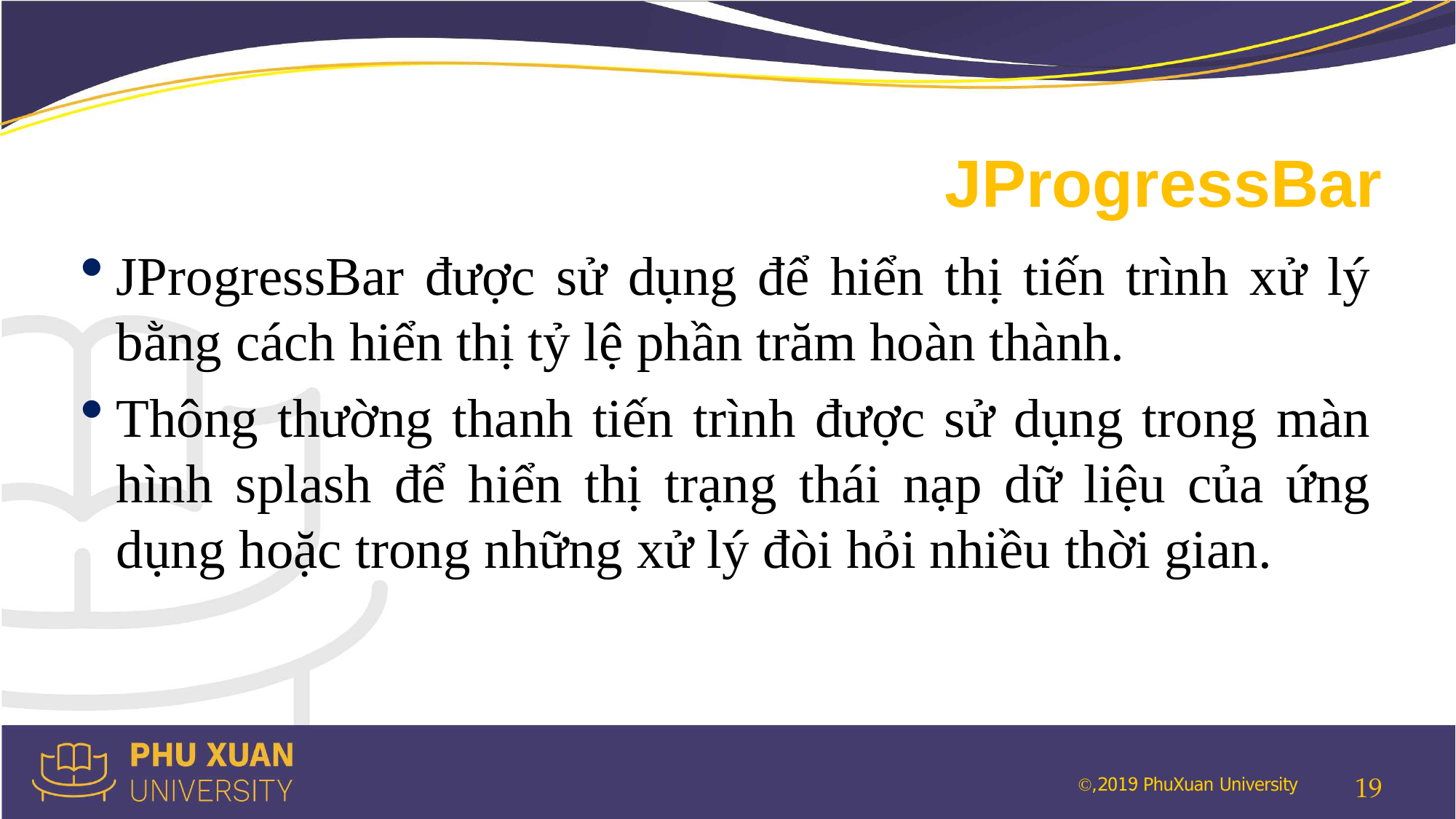

# JProgressBar
JProgressBar được sử dụng để hiển thị tiến trình xử lý bằng cách hiển thị tỷ lệ phần trăm hoàn thành.
Thông thường thanh tiến trình được sử dụng trong màn hình splash để hiển thị trạng thái nạp dữ liệu của ứng dụng hoặc trong những xử lý đòi hỏi nhiều thời gian.

19